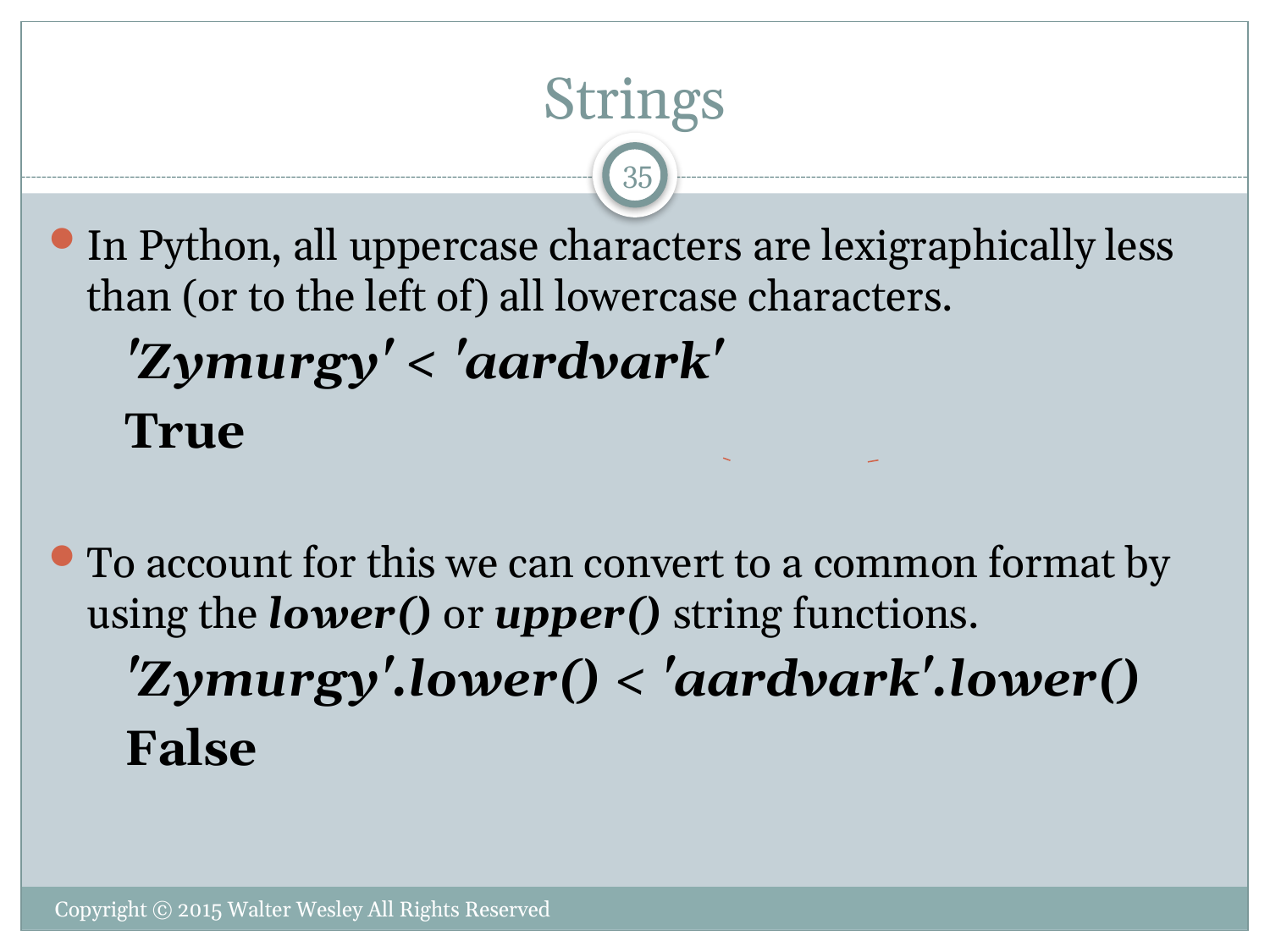

# Strings
35
In Python, all uppercase characters are lexigraphically less than (or to the left of) all lowercase characters.
'Zymurgy' < 'aardvark'
True

To account for this we can convert to a common format by using the lower() or upper() string functions.
'Zymurgy'.lower() < 'aardvark'.lower()
False

Copyright © 2015 Walter Wesley All Rights Reserved